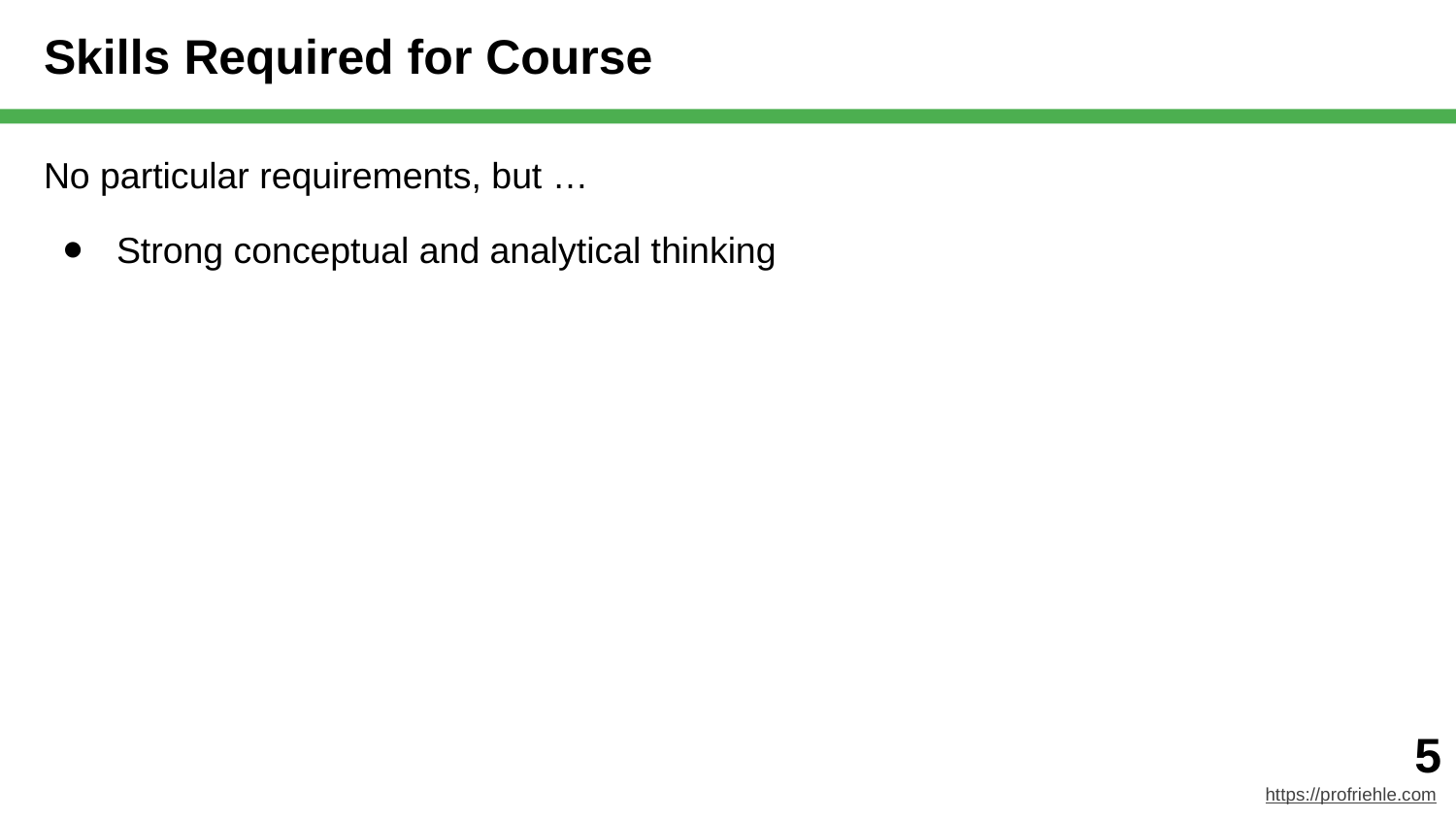

# Skills Required for Course
No particular requirements, but …
Strong conceptual and analytical thinking
5
https://profriehle.com